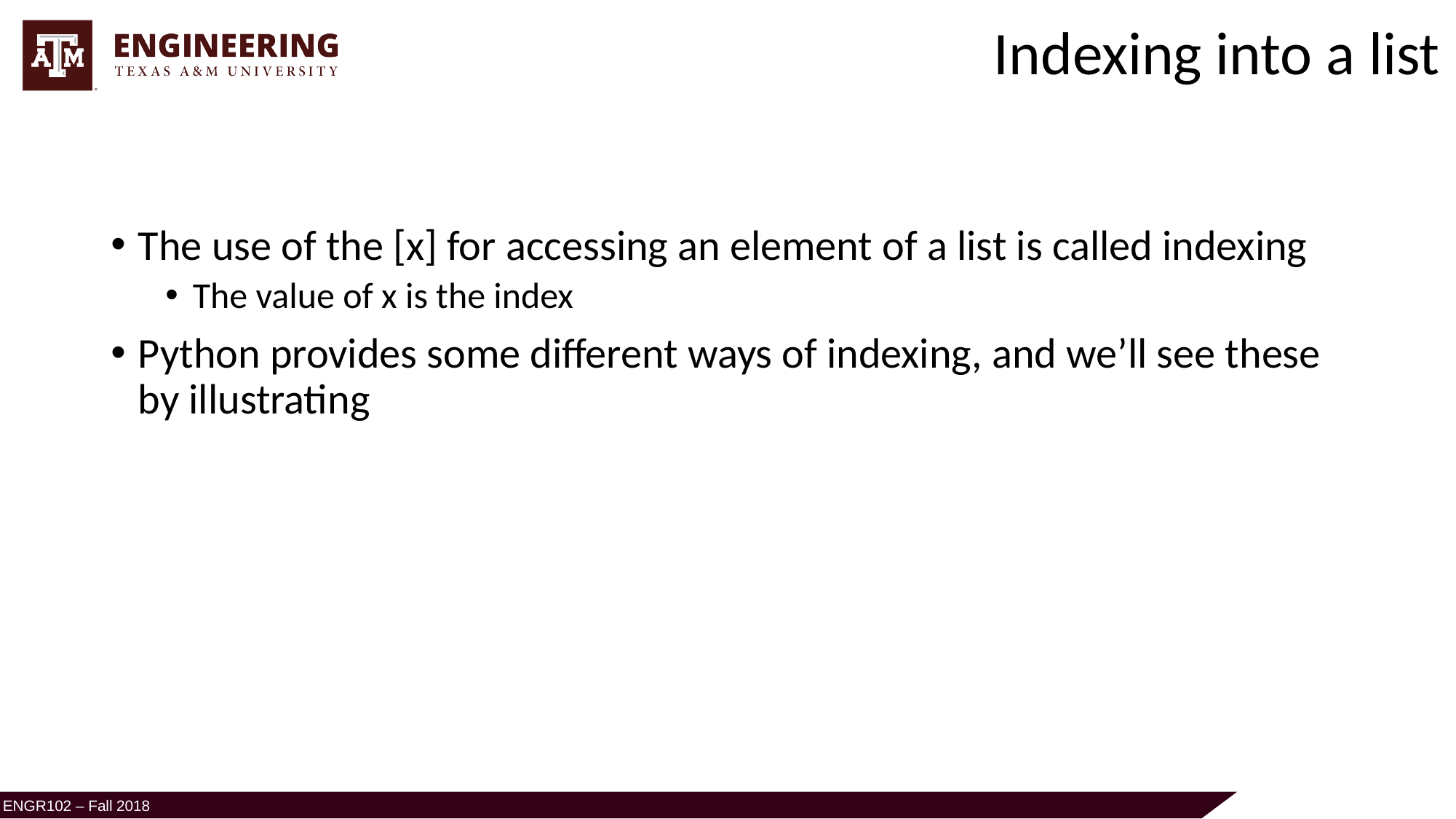

# Indexing into a list
The use of the [x] for accessing an element of a list is called indexing
The value of x is the index
Python provides some different ways of indexing, and we’ll see these by illustrating